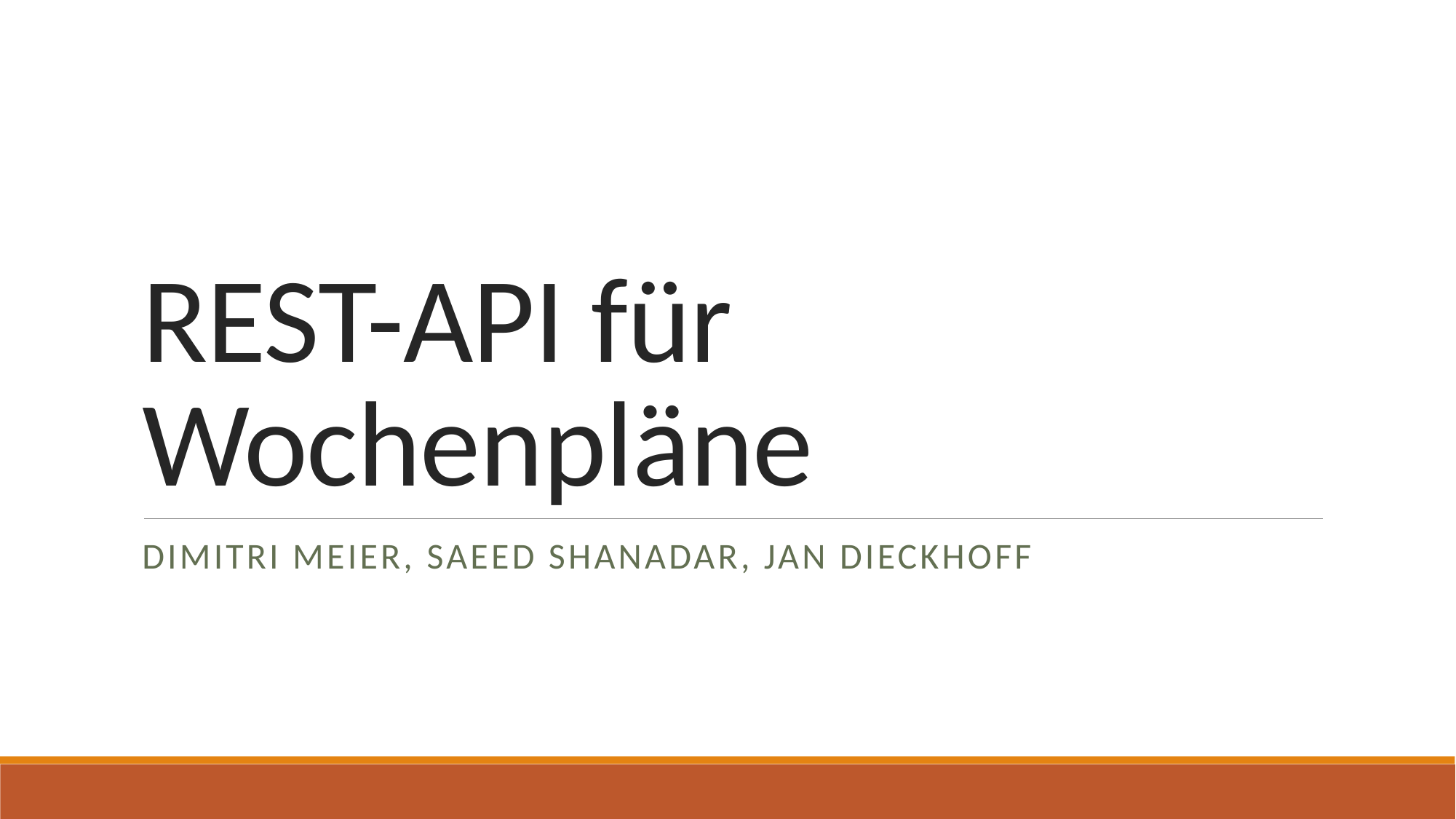

# REST-API für Wochenpläne
Dimitri Meier, Saeed shanadar, Jan dieckhoff